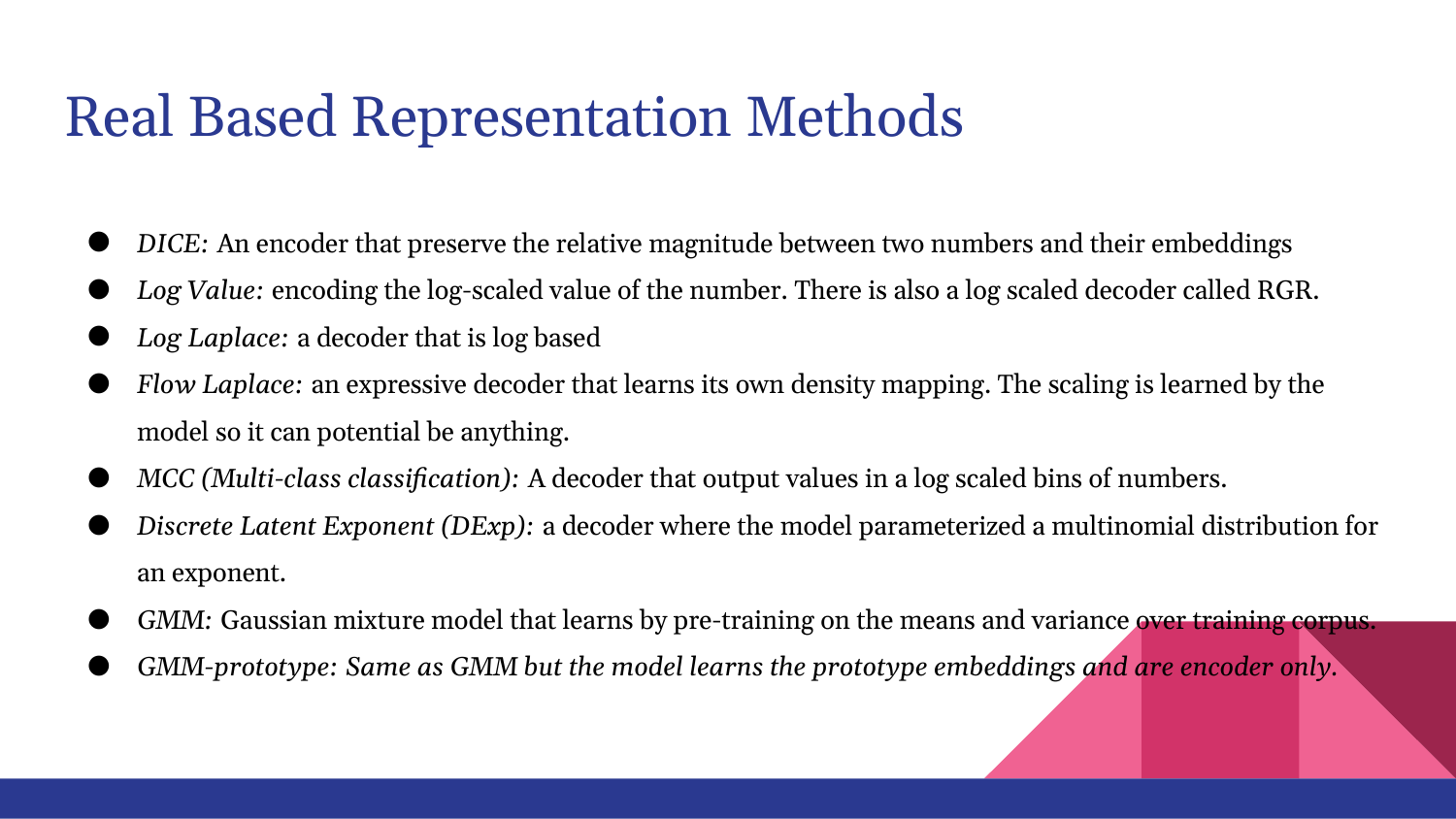

# Real Based Representation Methods
DICE: An encoder that preserve the relative magnitude between two numbers and their embeddings
Log Value: encoding the log-scaled value of the number. There is also a log scaled decoder called RGR.
Log Laplace: a decoder that is log based
Flow Laplace: an expressive decoder that learns its own density mapping. The scaling is learned by the model so it can potential be anything.
MCC (Multi-class classification): A decoder that output values in a log scaled bins of numbers.
Discrete Latent Exponent (DExp): a decoder where the model parameterized a multinomial distribution for an exponent.
GMM: Gaussian mixture model that learns by pre-training on the means and variance over training corpus.
GMM-prototype: Same as GMM but the model learns the prototype embeddings and are encoder only.